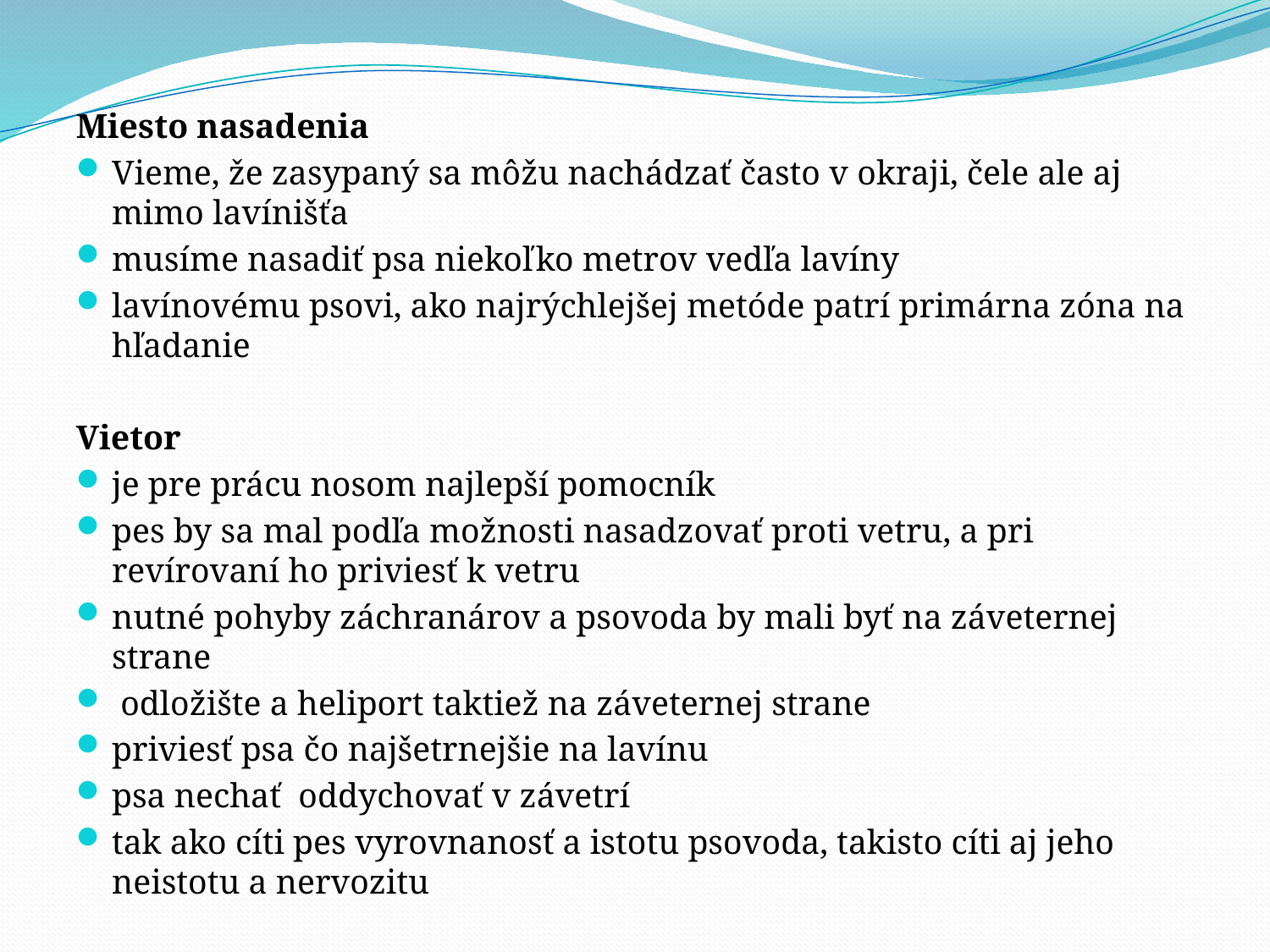

Miesto nasadenia
Vieme, že zasypaný sa môžu nachádzať často v okraji, čele ale aj mimo lavínišťa
musíme nasadiť psa niekoľko metrov vedľa lavíny
lavínovému psovi, ako najrýchlejšej metóde patrí primárna zóna na hľadanie

Vietor
je pre prácu nosom najlepší pomocník
pes by sa mal podľa možnosti nasadzovať proti vetru, a pri revírovaní ho priviesť k vetru
nutné pohyby záchranárov a psovoda by mali byť na záveternej strane
 odložište a heliport taktiež na záveternej strane
priviesť psa čo najšetrnejšie na lavínu
psa nechať  oddychovať v závetrí
tak ako cíti pes vyrovnanosť a istotu psovoda, takisto cíti aj jeho neistotu a nervozitu